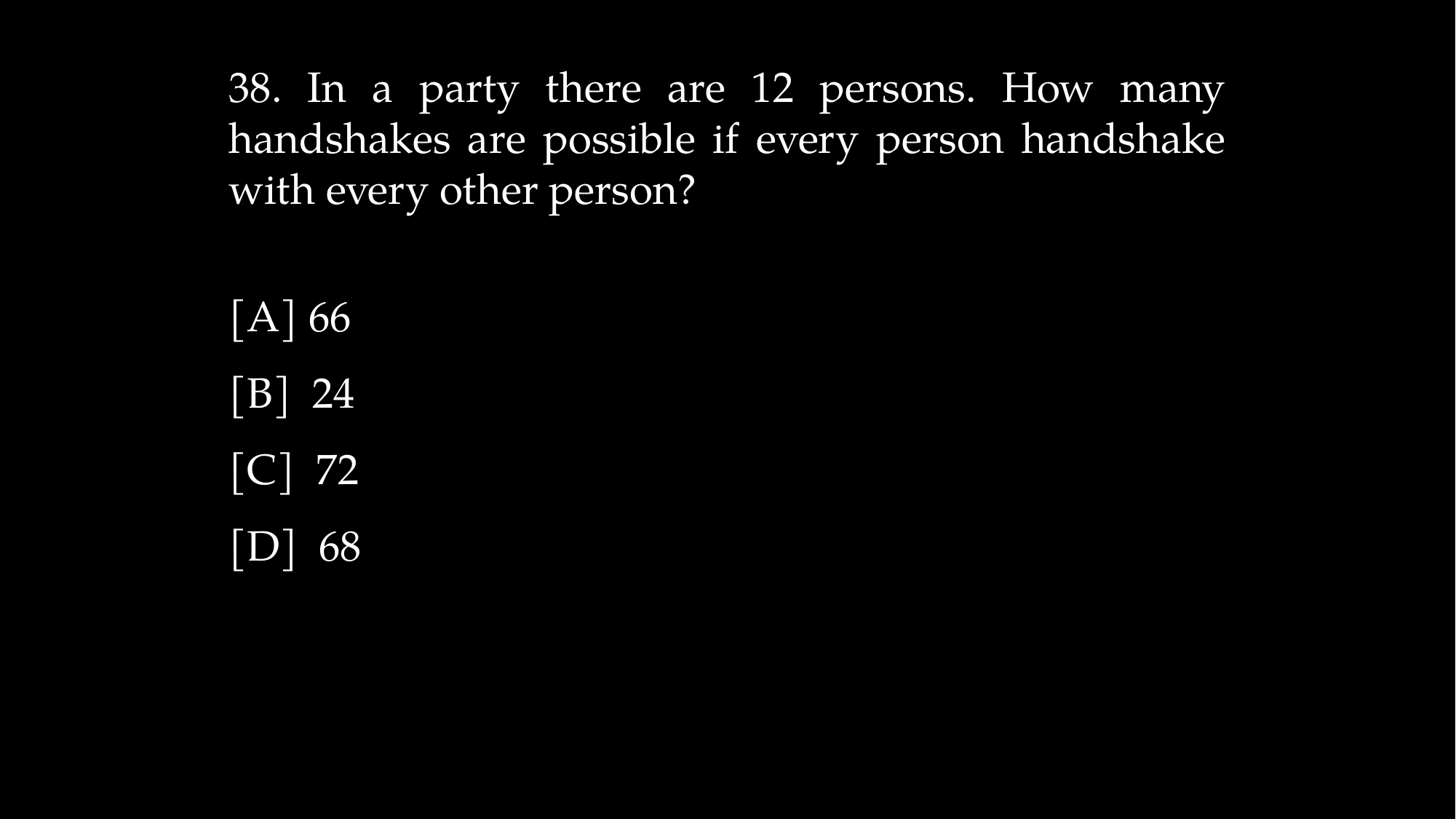

38. In a party there are 12 persons. How many handshakes are possible if every person handshake with every other person?

[A] 66
[B]  24
[C]  72
[D]  68